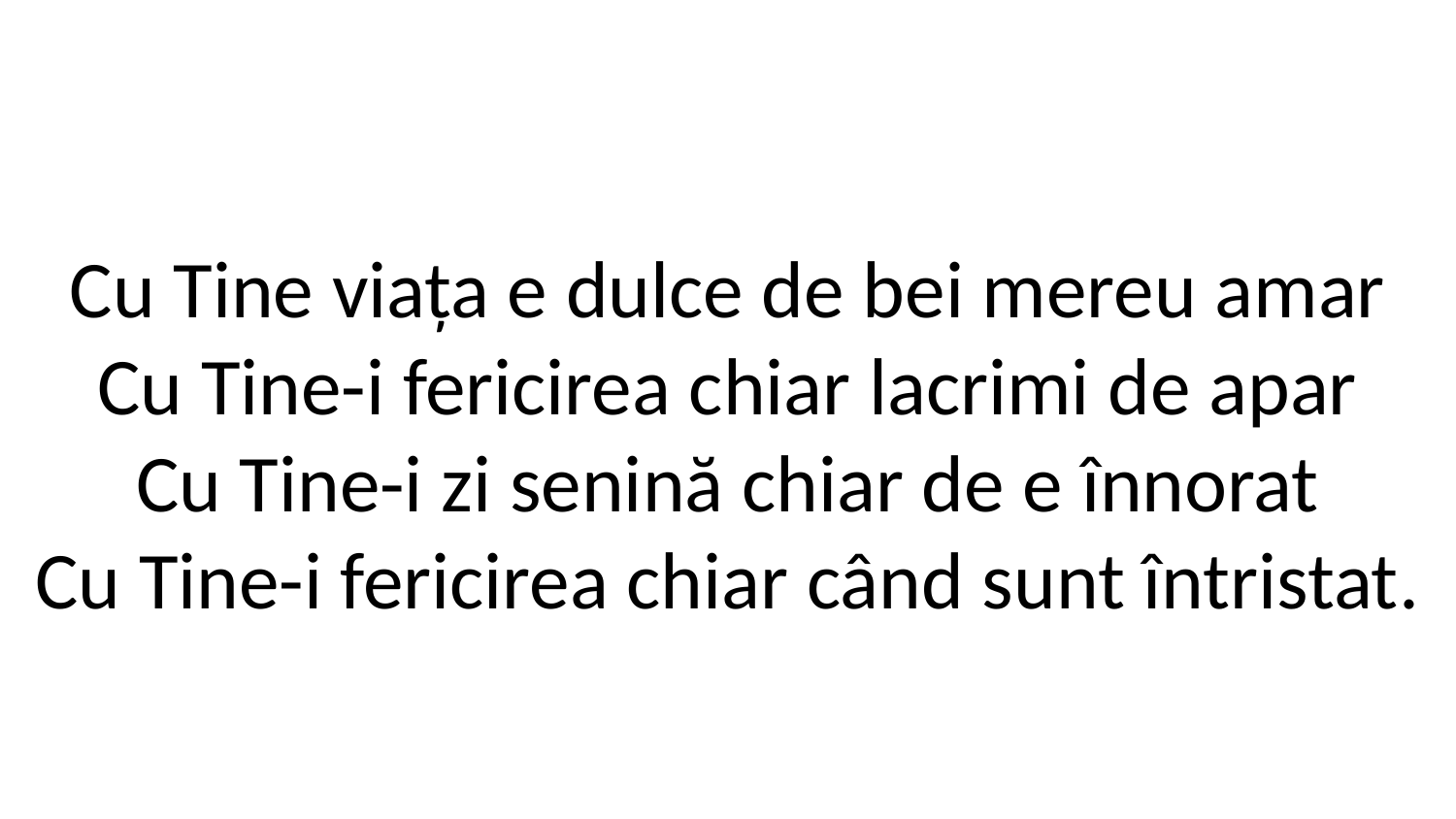

Cu Tine viața e dulce de bei mereu amar
Cu Tine-i fericirea chiar lacrimi de apar
Cu Tine-i zi senină chiar de e înnorat
Cu Tine-i fericirea chiar când sunt întristat.